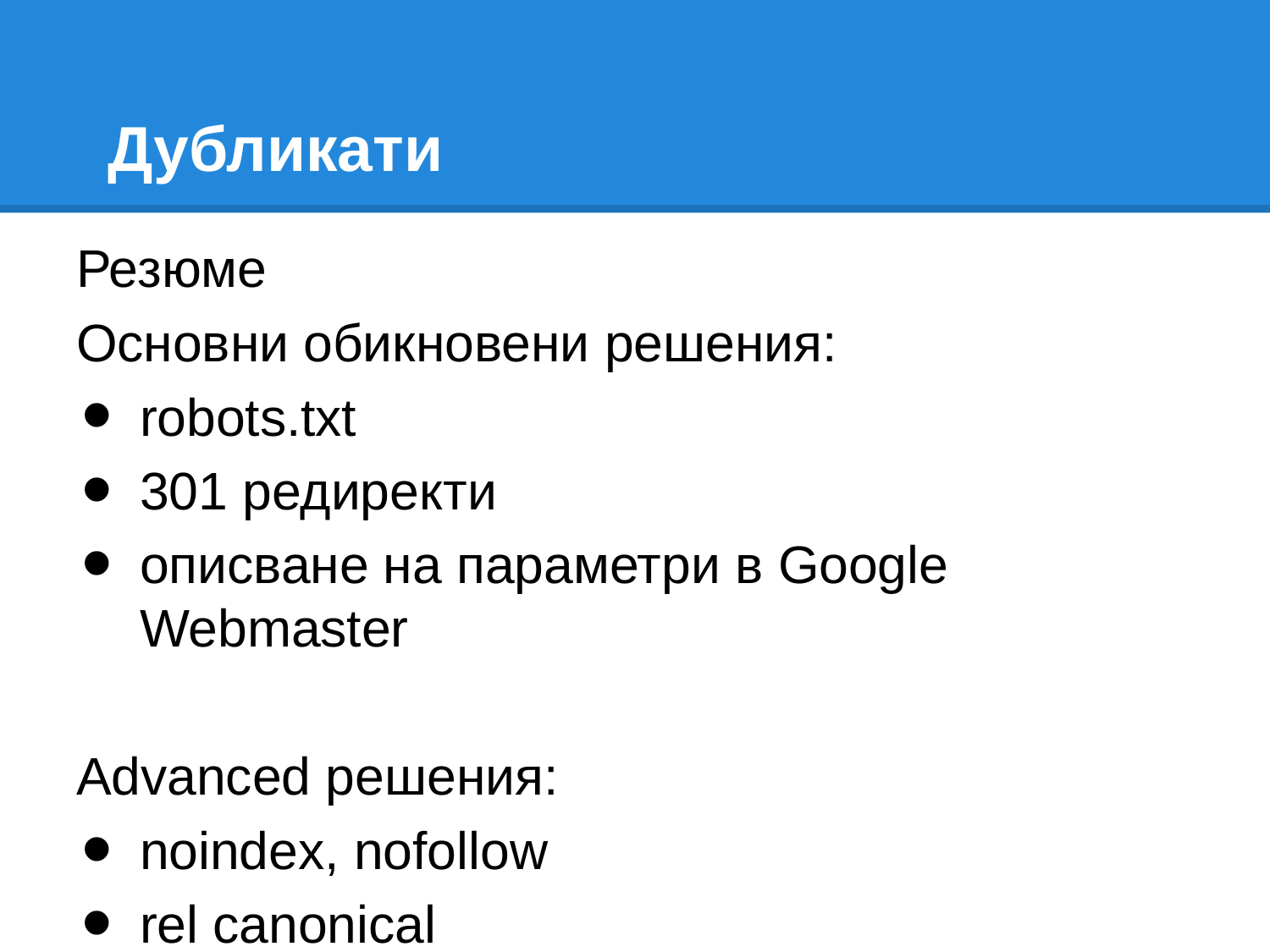

# Дубликати
Резюме
Основни обикновени решения:
robots.txt
301 редиректи
описване на параметри в Google Webmaster

Advanced решения:
noindex, nofollow
rel canonical